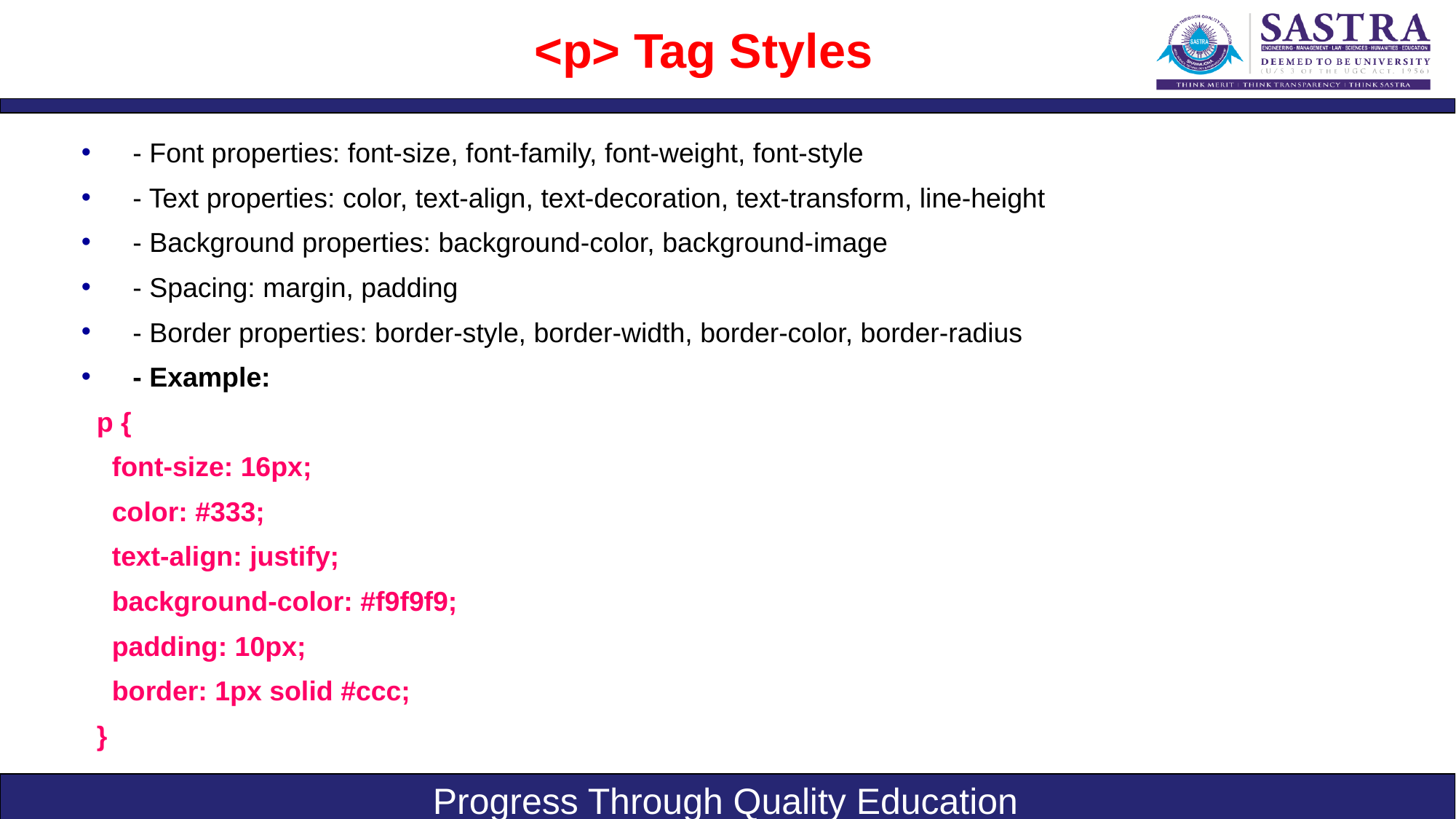

# <p> Tag Styles
- Font properties: font-size, font-family, font-weight, font-style
- Text properties: color, text-align, text-decoration, text-transform, line-height
- Background properties: background-color, background-image
- Spacing: margin, padding
- Border properties: border-style, border-width, border-color, border-radius
- Example:
  p {
    font-size: 16px;
    color: #333;
    text-align: justify;
    background-color: #f9f9f9;
    padding: 10px;
    border: 1px solid #ccc;
  }